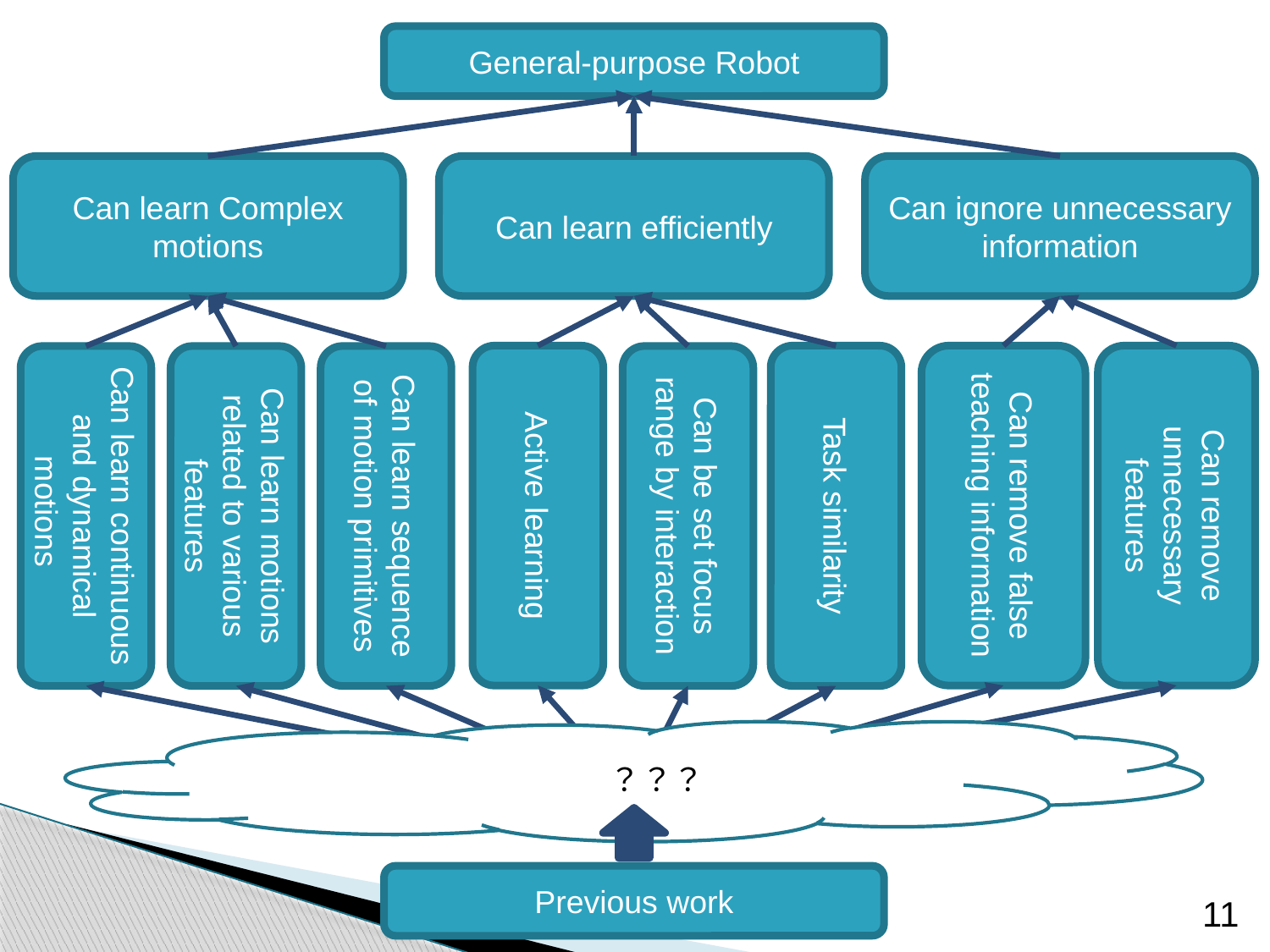

General-purpose Robot
Can learn Complex motions
Can learn efficiently
Can ignore unnecessary information
Active learning
Task similarity
Can remove false teaching information
Can remove unnecessary features
Can learn continuous and dynamical motions
Can learn motions related to various features
Can learn sequence of motion primitives
Can be set focus range by interaction
　　　　？？？

Previous work
11